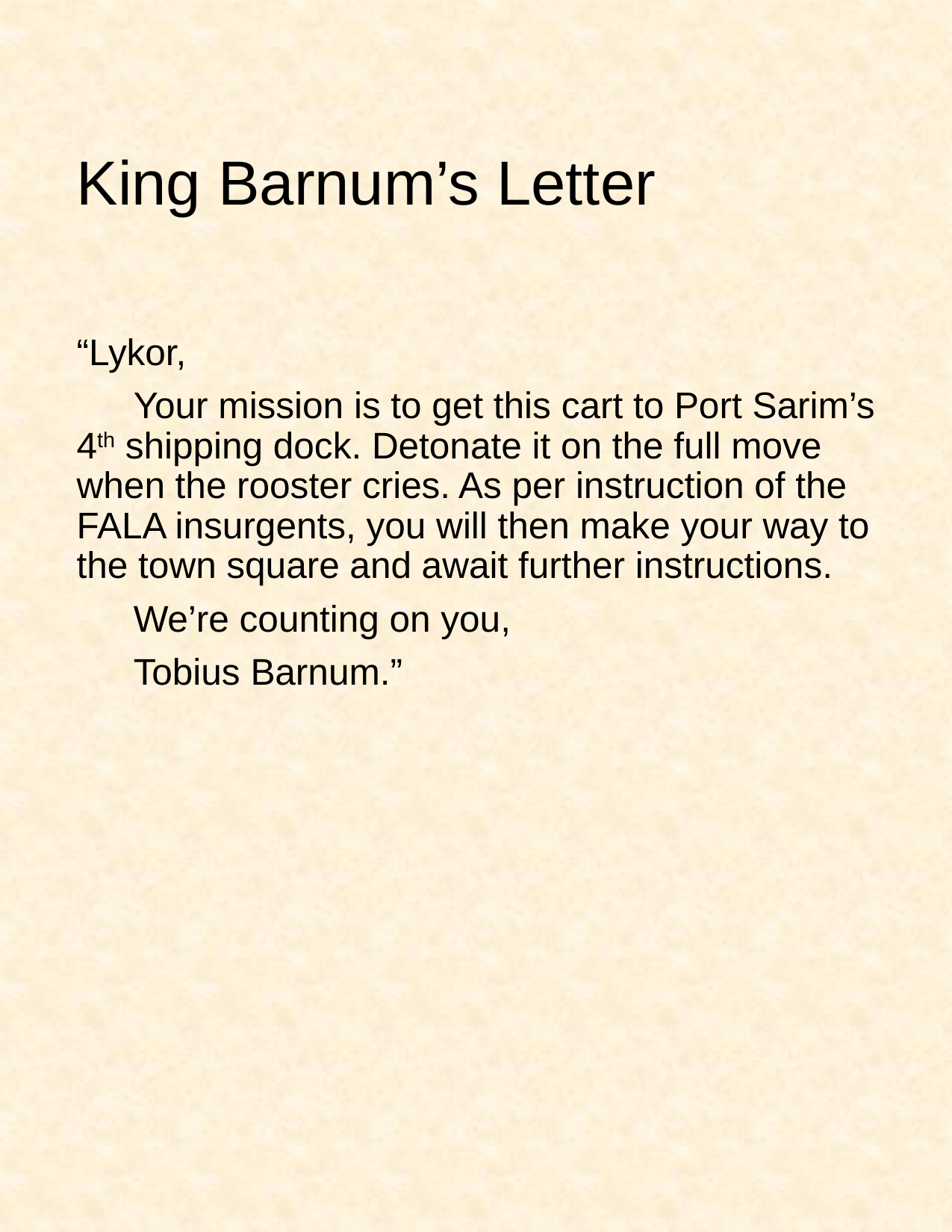

# King Barnum’s Letter
“Lykor,
Your mission is to get this cart to Port Sarim’s 4th shipping dock. Detonate it on the full move when the rooster cries. As per instruction of the FALA insurgents, you will then make your way to the town square and await further instructions.
We’re counting on you,
Tobius Barnum.”